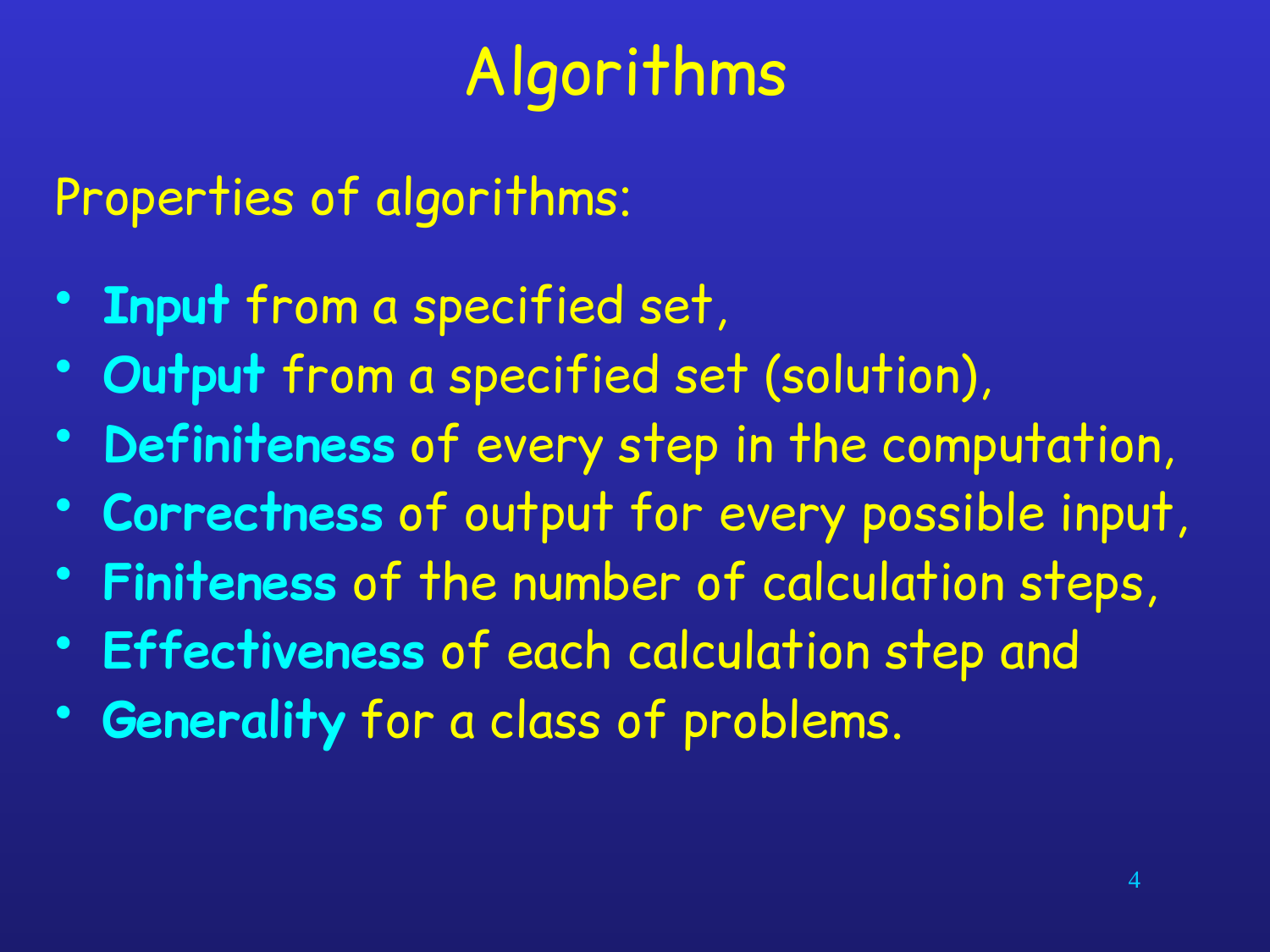

# Algorithms
Properties of algorithms:

Input from a specified set,
Output from a specified set (solution),
Definiteness of every step in the computation,
Correctness of output for every possible input,
Finiteness of the number of calculation steps,
Effectiveness of each calculation step and
Generality for a class of problems.

4